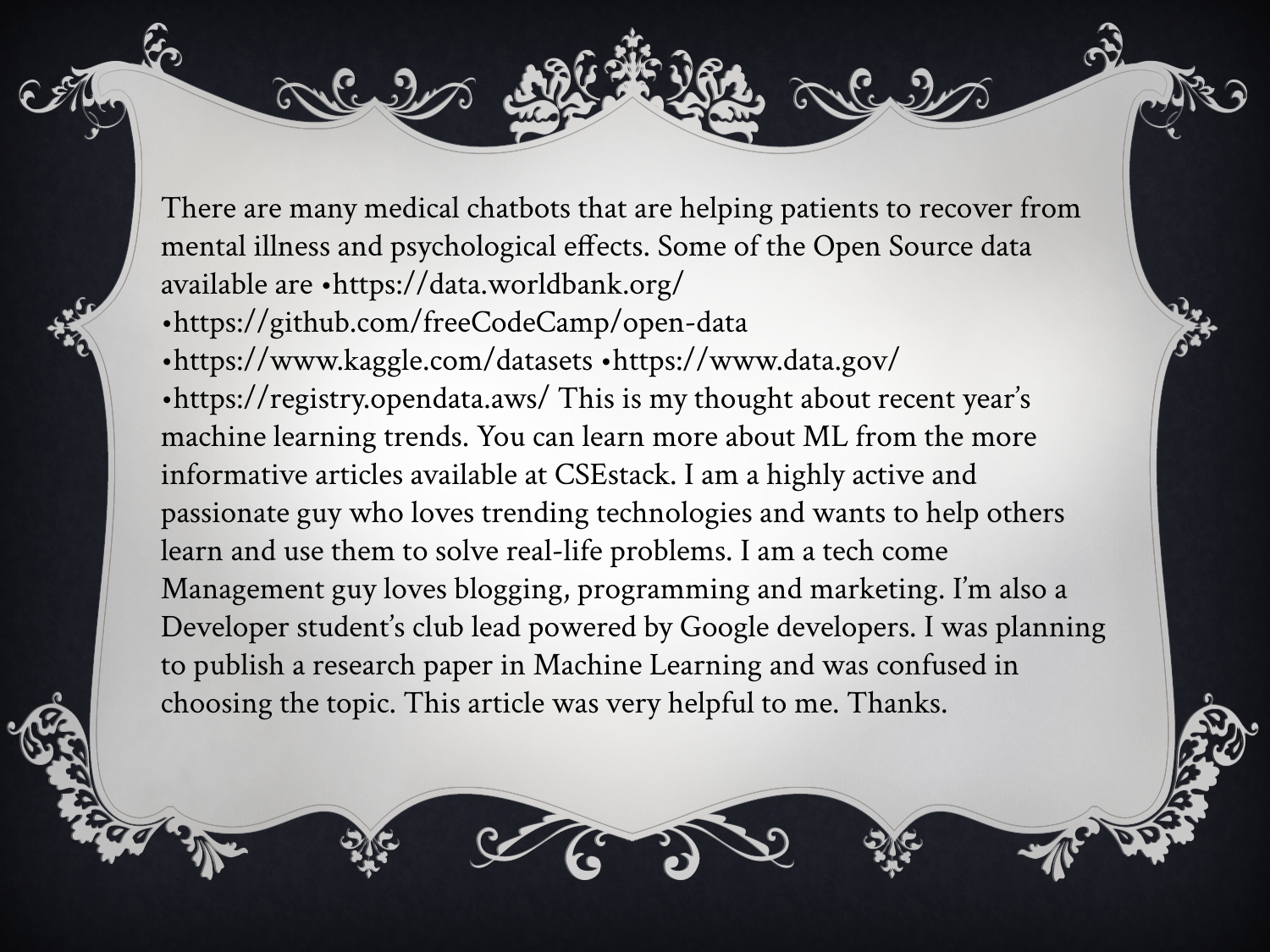

There are many medical chatbots that are helping patients to recover from mental illness and psychological effects. Some of the Open Source data available are •https://data.worldbank.org/ •https://github.com/freeCodeCamp/open-data •https://www.kaggle.com/datasets •https://www.data.gov/ •https://registry.opendata.aws/ This is my thought about recent year’s machine learning trends. You can learn more about ML from the more informative articles available at CSEstack. I am a highly active and passionate guy who loves trending technologies and wants to help others learn and use them to solve real-life problems. I am a tech come Management guy loves blogging, programming and marketing. I’m also a Developer student’s club lead powered by Google developers. I was planning to publish a research paper in Machine Learning and was confused in choosing the topic. This article was very helpful to me. Thanks.